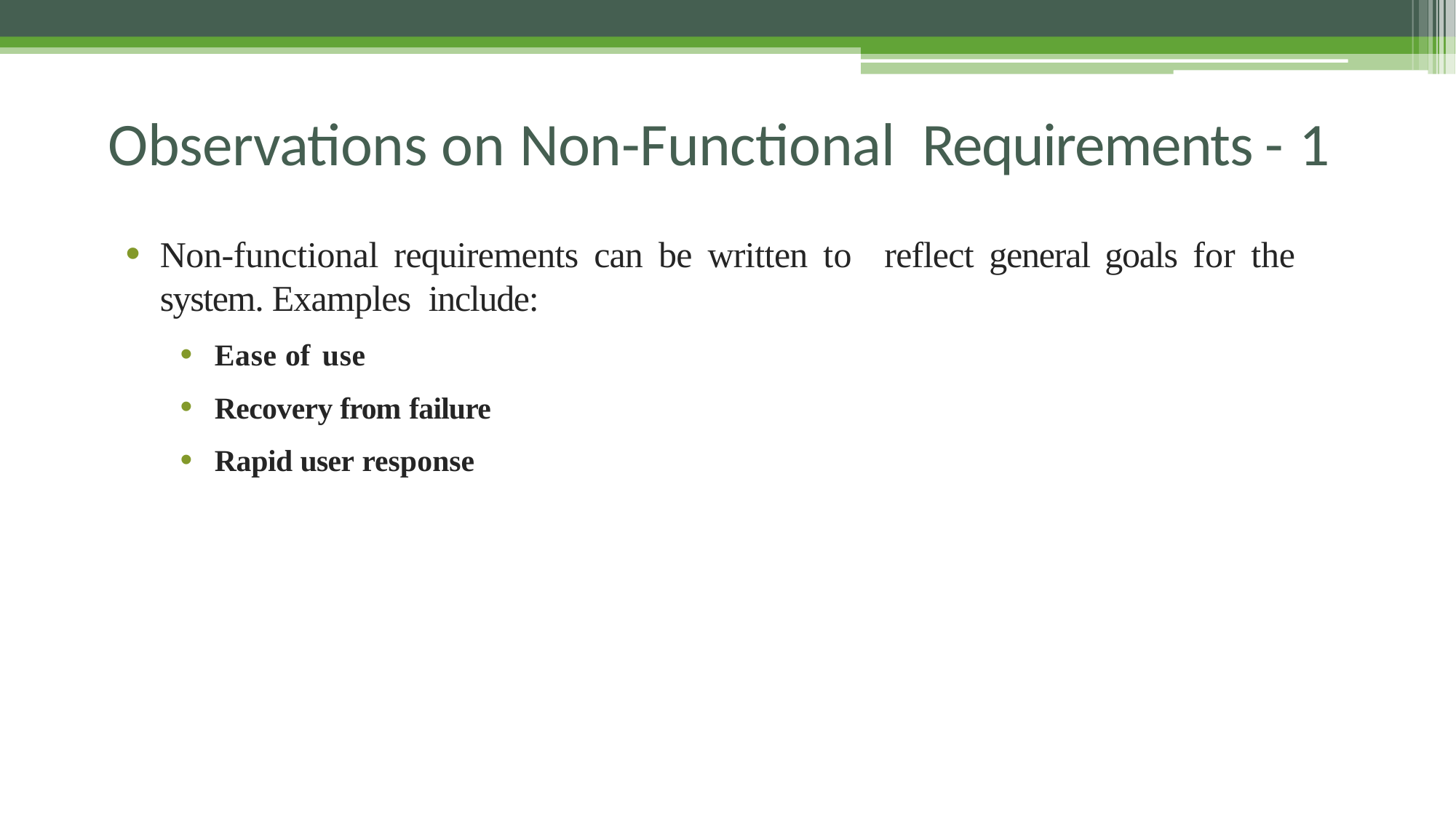

# Observations on Non-Functional  Requirements - 1
Non-functional requirements can be written to  reflect general goals for the system. Examples  include:
Ease of use
Recovery from failure
Rapid user response
32